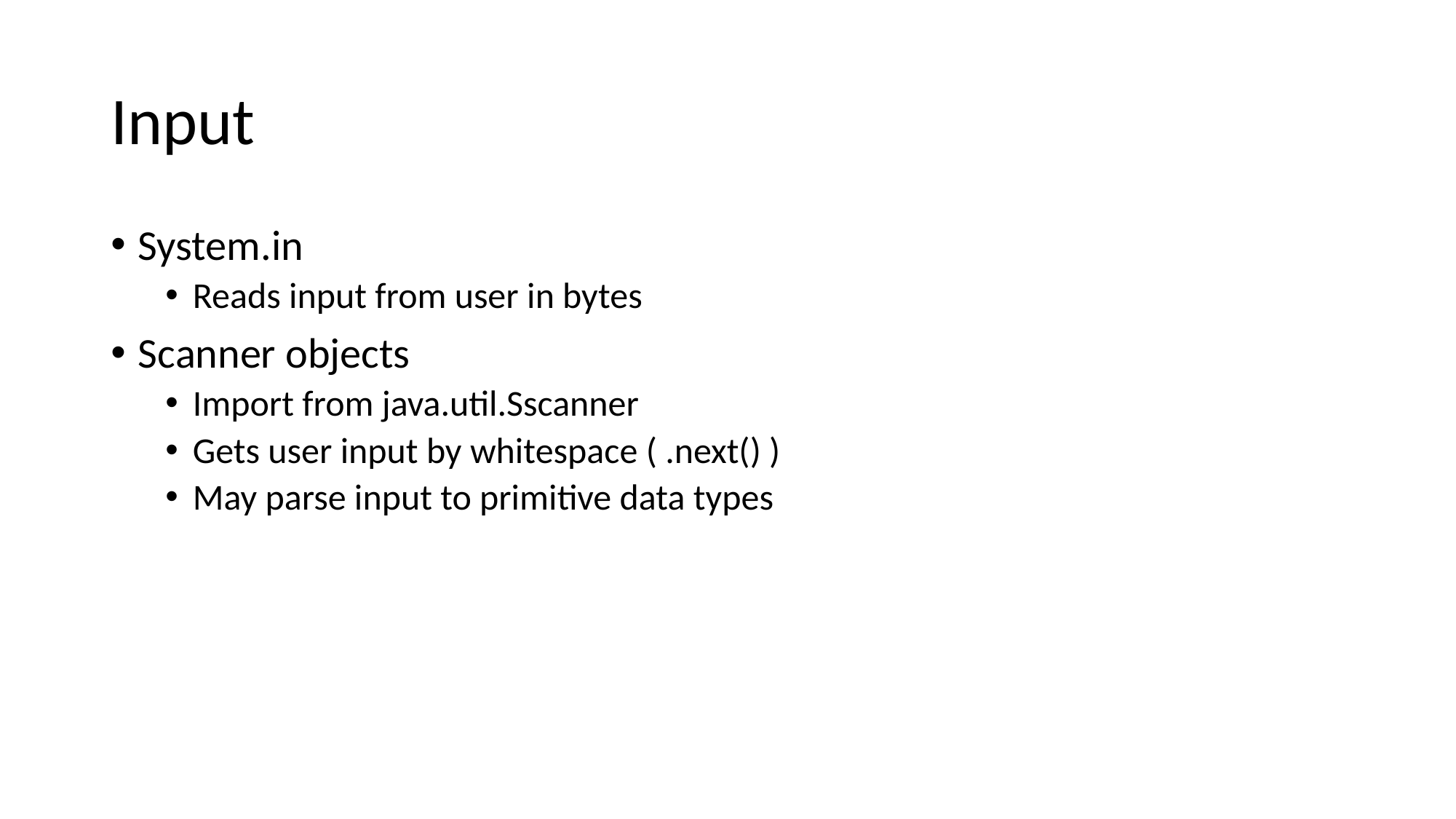

# Input
System.in
Reads input from user in bytes
Scanner objects
Import from java.util.Sscanner
Gets user input by whitespace ( .next() )
May parse input to primitive data types